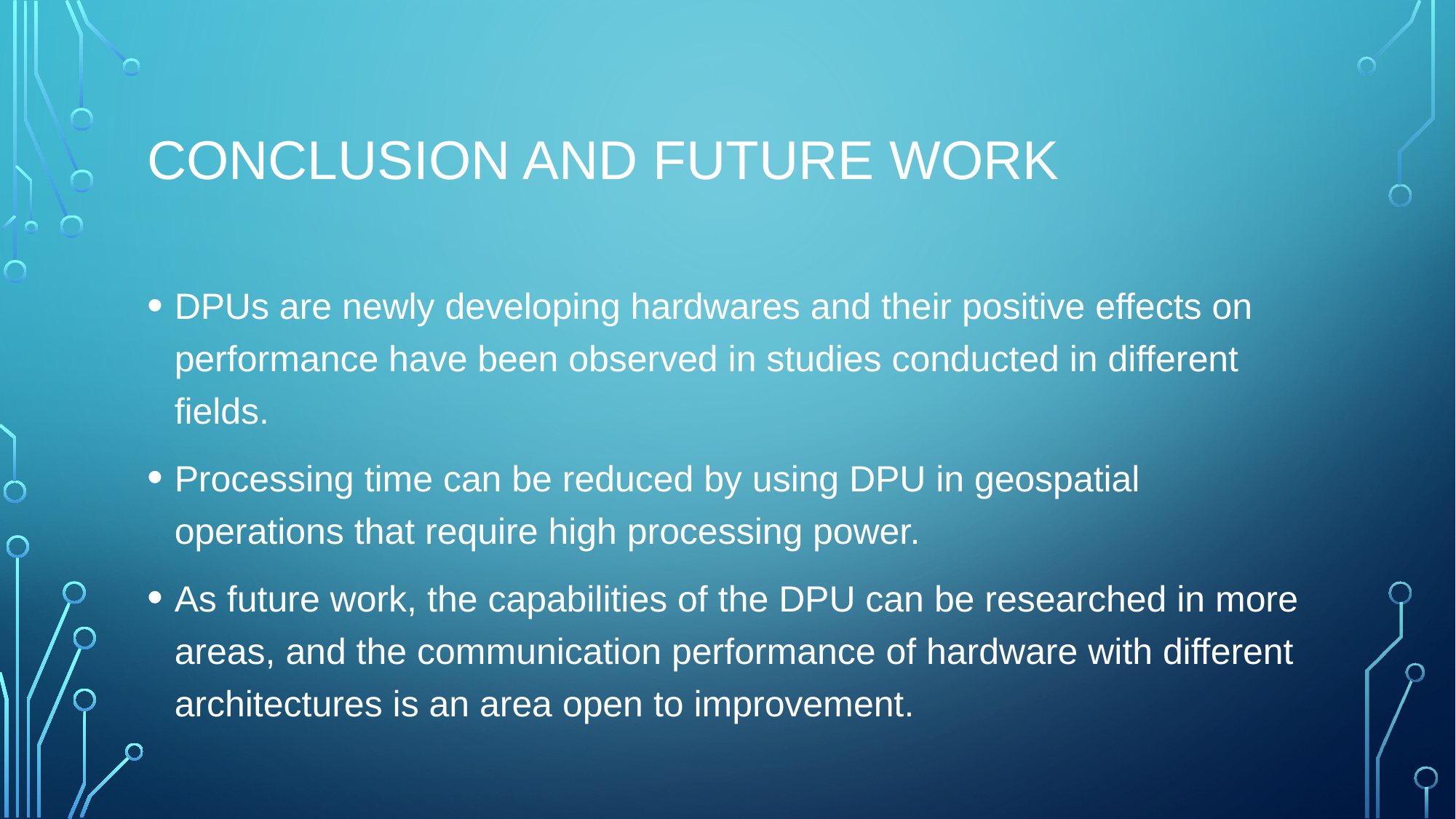

# CONCLUSION AND Future WORK
DPUs are newly developing hardwares and their positive effects on performance have been observed in studies conducted in different fields.
Processing time can be reduced by using DPU in geospatial operations that require high processing power.
As future work, the capabilities of the DPU can be researched in more areas, and the communication performance of hardware with different architectures is an area open to improvement.